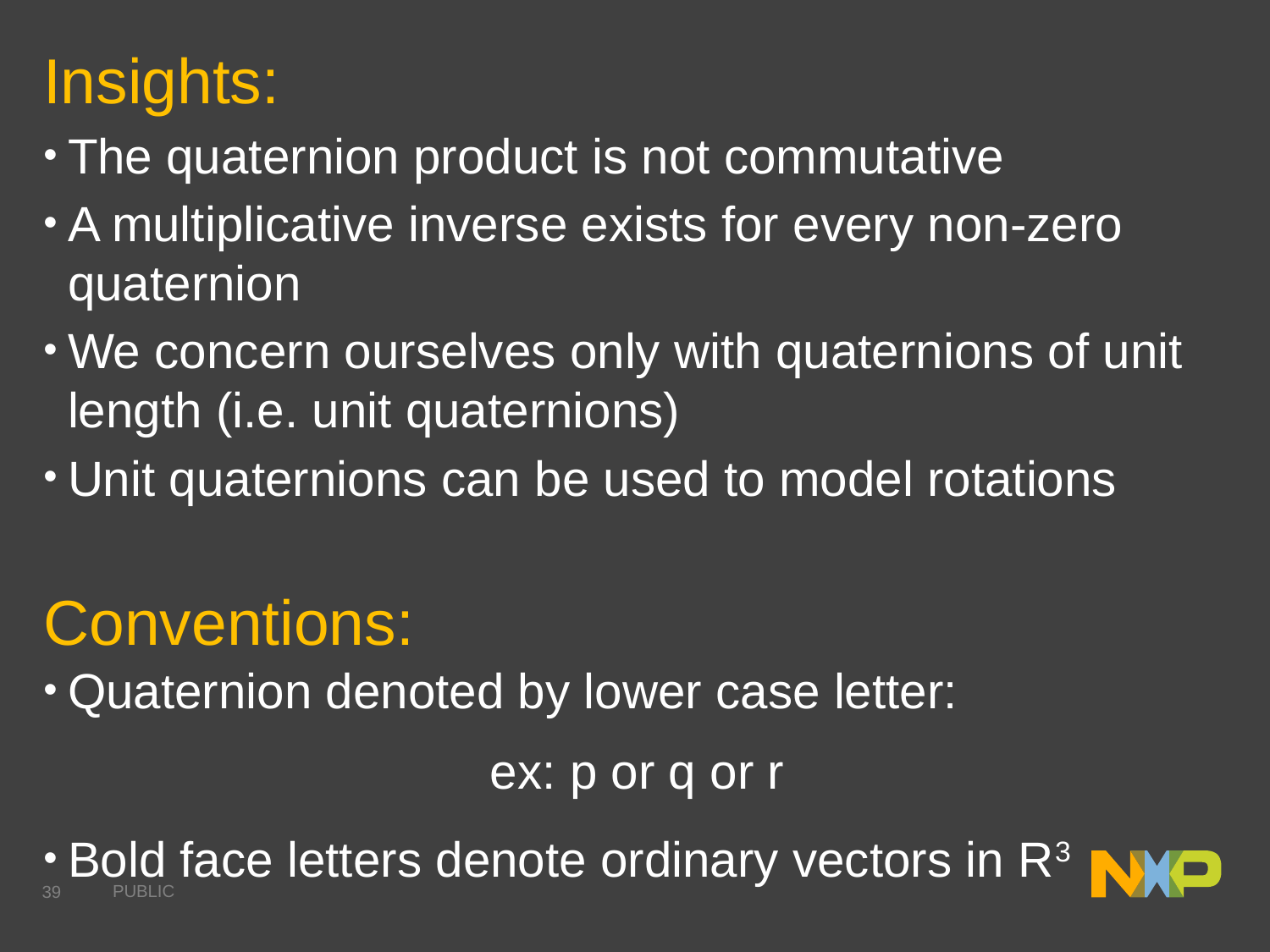

Insights:
The quaternion product is not commutative
A multiplicative inverse exists for every non-zero quaternion
We concern ourselves only with quaternions of unit length (i.e. unit quaternions)
Unit quaternions can be used to model rotations

Conventions:
Quaternion denoted by lower case letter:
ex: p or q or r
Bold face letters denote ordinary vectors in R3